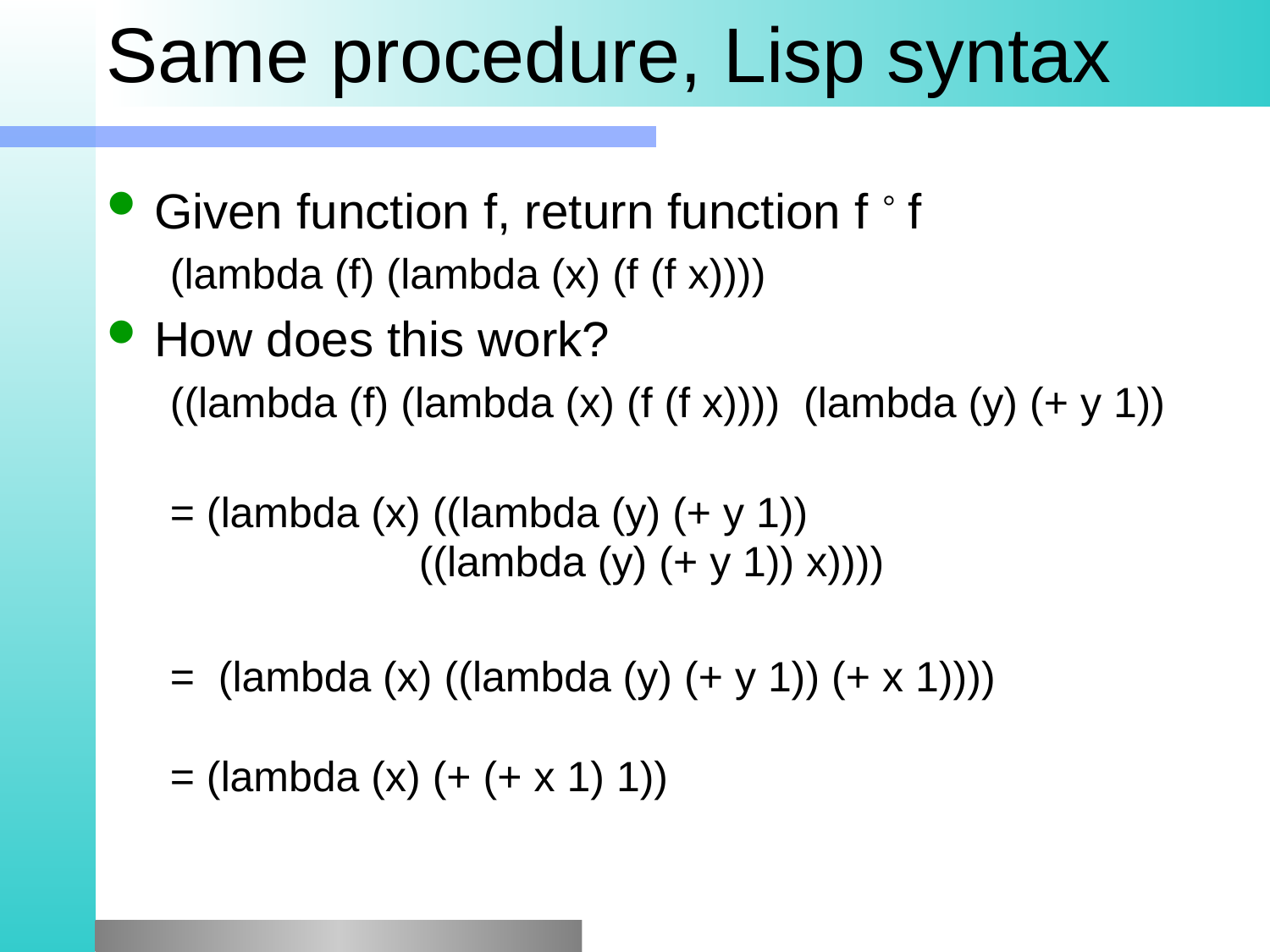

# Same procedure, Lisp syntax
Given function f, return function f ° f
(lambda (f) (lambda (x) (f (f x))))
How does this work?
((lambda (f) (lambda (x) (f (f x))))  (lambda (y) (+ y 1))
= (lambda (x) ((lambda (y) (+ y 1))
                     ((lambda (y) (+ y 1)) x))))
=  (lambda (x) ((lambda (y) (+ y 1)) (+ x 1))))
= (lambda (x) (+ (+ x 1) 1))